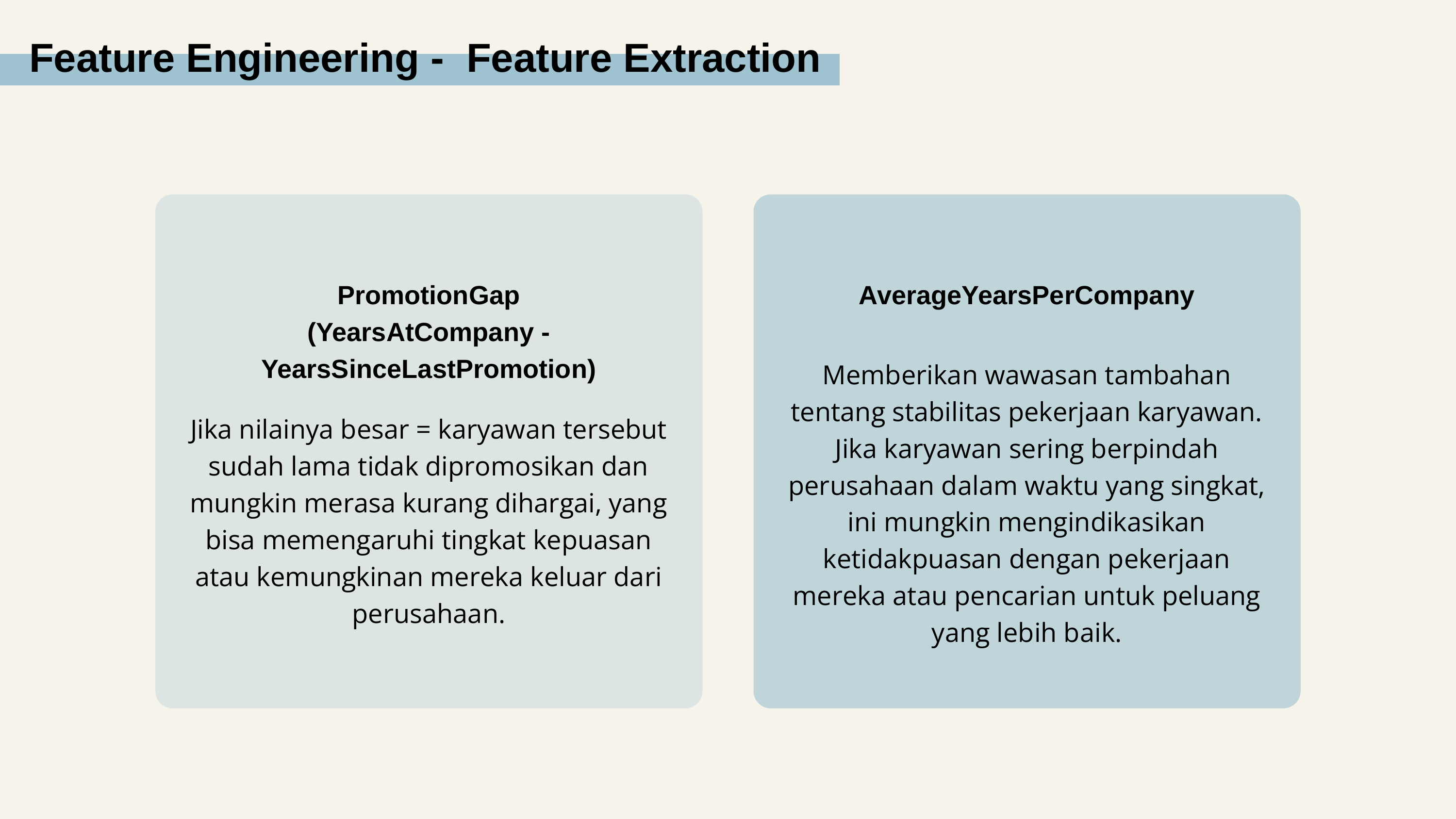

Feature Engineering -  Feature Extraction

PromotionGap
(YearsAtCompany - YearsSinceLastPromotion)
AverageYearsPerCompany
Memberikan wawasan tambahan tentang stabilitas pekerjaan karyawan. Jika karyawan sering berpindah perusahaan dalam waktu yang singkat, ini mungkin mengindikasikan ketidakpuasan dengan pekerjaan mereka atau pencarian untuk peluang yang lebih baik.

Jika nilainya besar = karyawan tersebut sudah lama tidak dipromosikan dan mungkin merasa kurang dihargai, yang bisa memengaruhi tingkat kepuasan atau kemungkinan mereka keluar dari perusahaan.